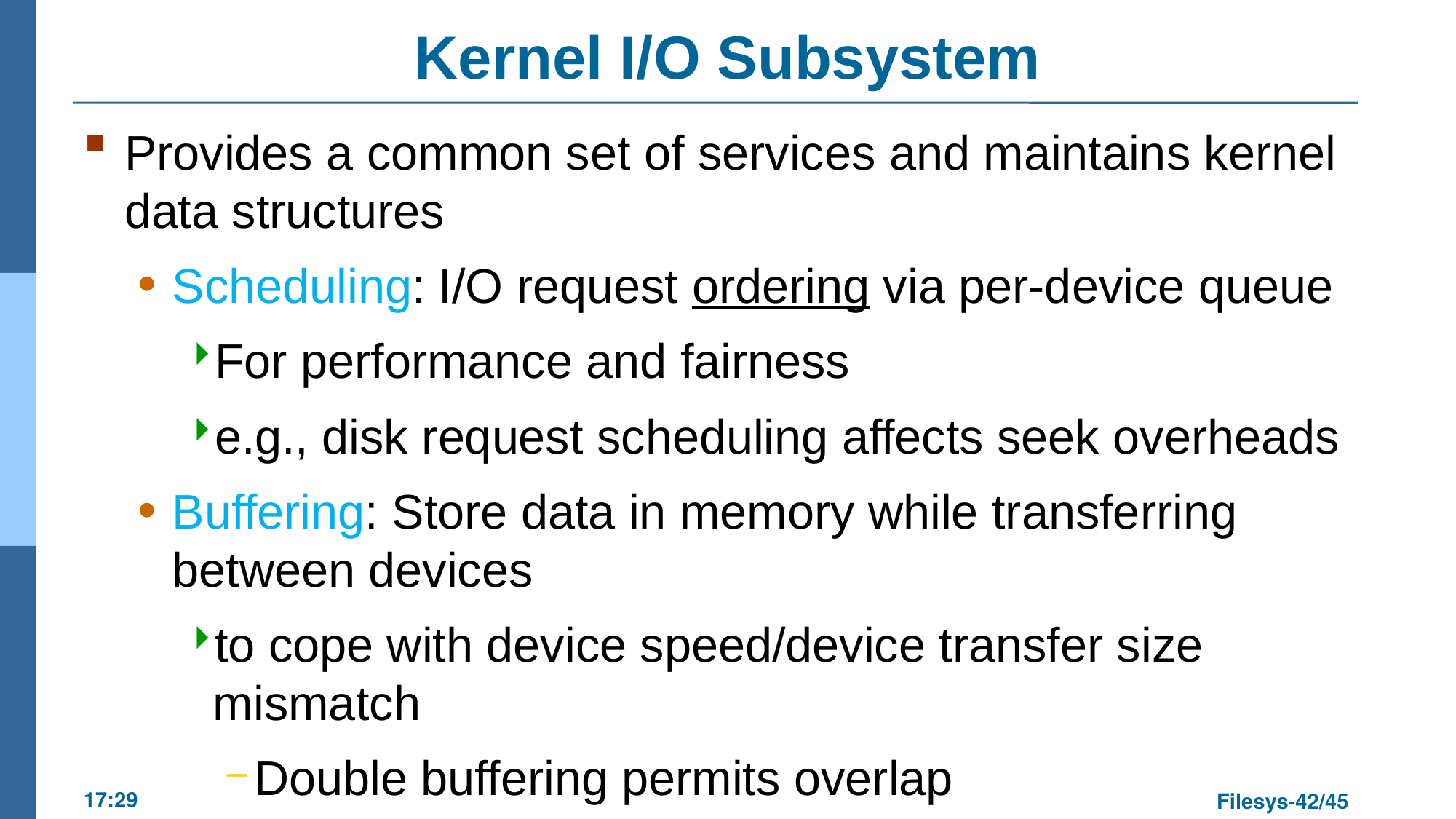

# Kernel I/O Subsystem
Provides a common set of services and maintains kernel data structures
Scheduling: I/O request ordering via per-device queue
For performance and fairness
e.g., disk request scheduling affects seek overheads
Buffering: Store data in memory while transferring between devices
to cope with device speed/device transfer size mismatch
Double buffering permits overlap